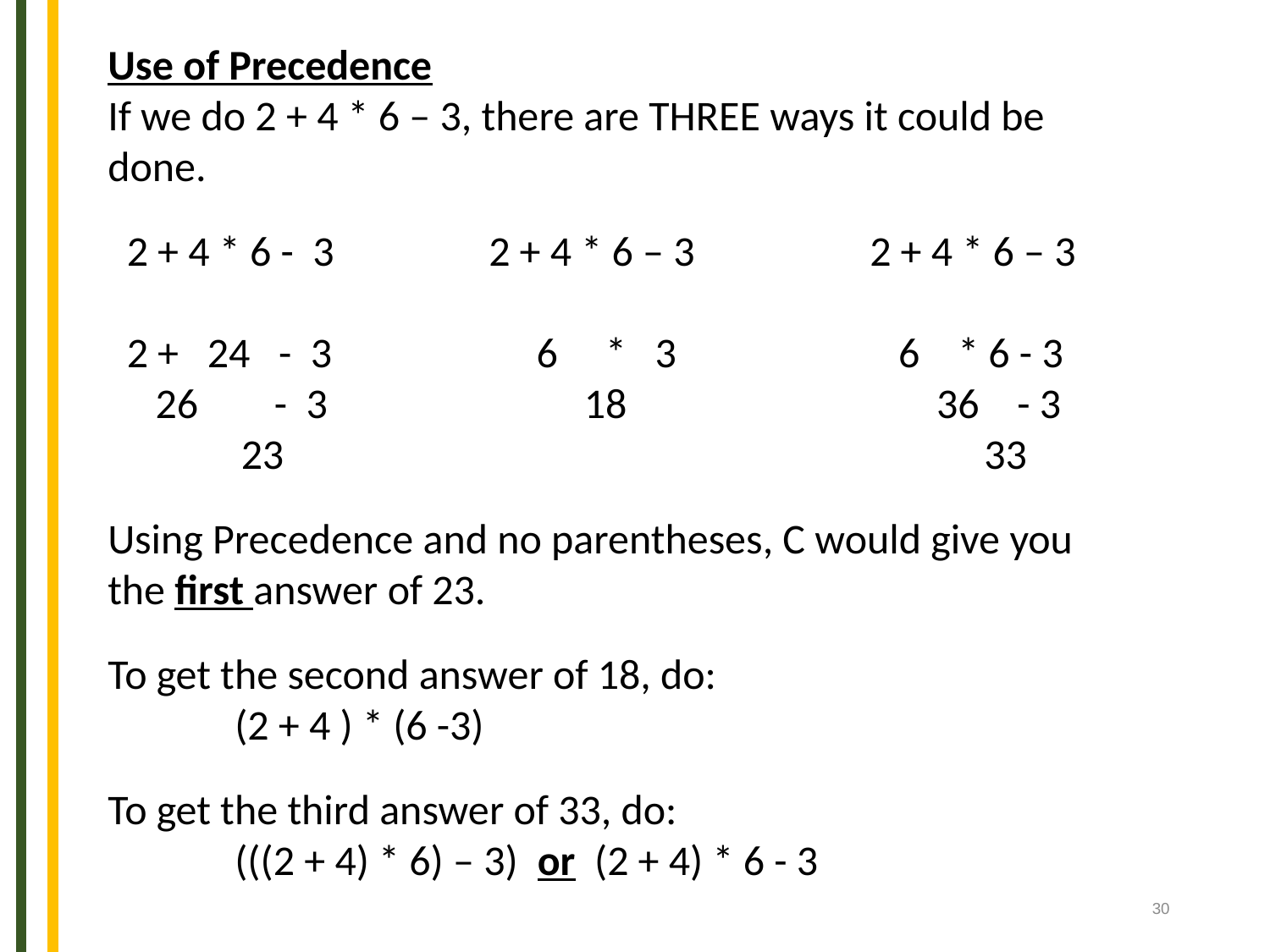

Use of Precedence
If we do 2 + 4 * 6 – 3, there are THREE ways it could be done.

  2 + 4 * 6 -  3		2 + 4 * 6 – 3 		2 + 4 * 6 – 3
  2 +   24   -  3		     6     *   3 		   6    * 6 - 3
     26        -  3		          18		       36    - 3
              23					            33

Using Precedence and no parentheses, C would give you the first answer of 23.

To get the second answer of 18, do:
	(2 + 4 ) * (6 -3)

To get the third answer of 33, do:
	(((2 + 4) * 6) – 3)  or  (2 + 4) * 6 - 3
30